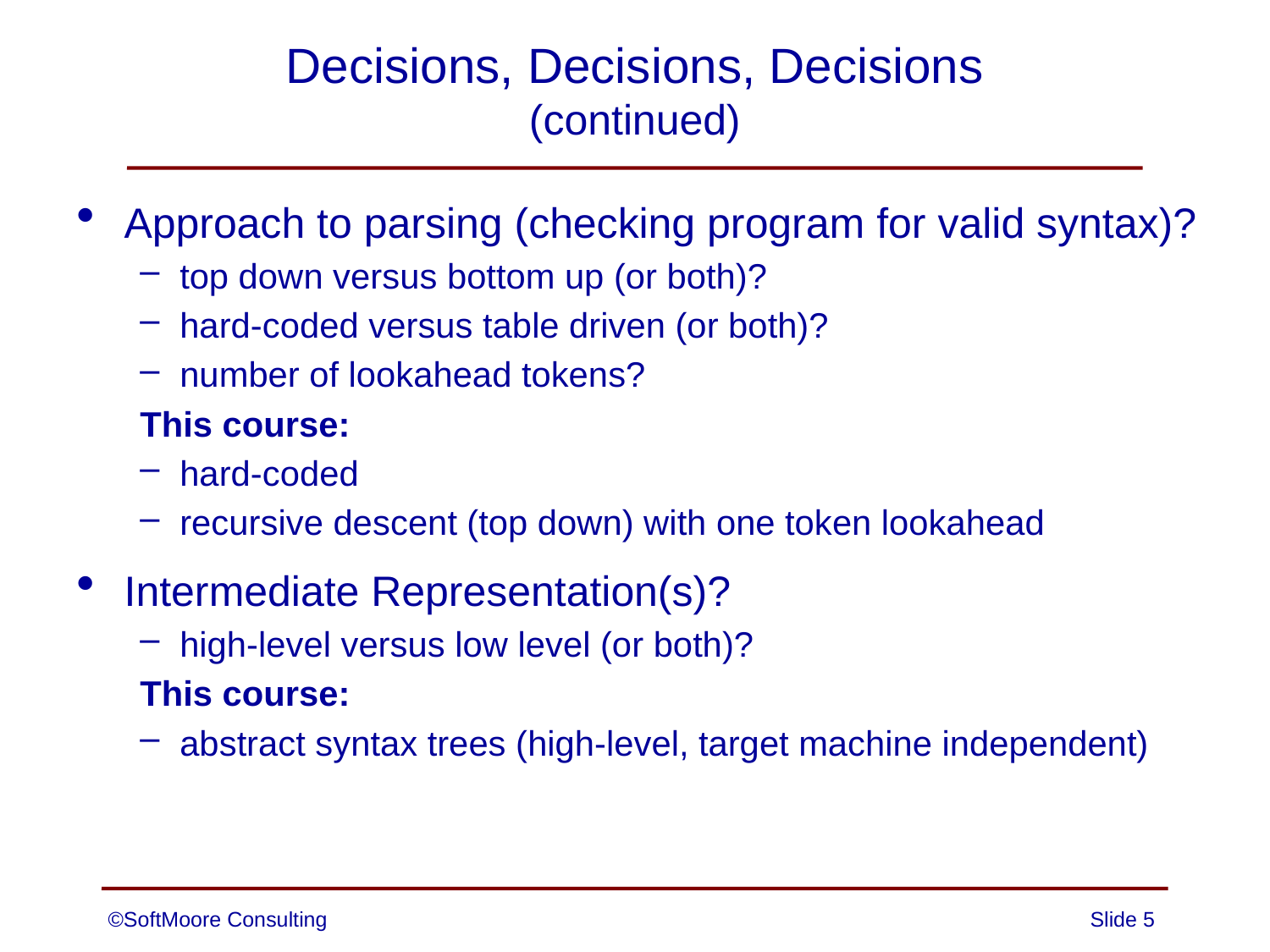

# Decisions, Decisions, Decisions (continued)
Approach to parsing (checking program for valid syntax)?
top down versus bottom up (or both)?
hard-coded versus table driven (or both)?
number of lookahead tokens?
This course:
hard-coded
recursive descent (top down) with one token lookahead
Intermediate Representation(s)?
high-level versus low level (or both)?
This course:
abstract syntax trees (high-level, target machine independent)
©SoftMoore Consulting
Slide 5